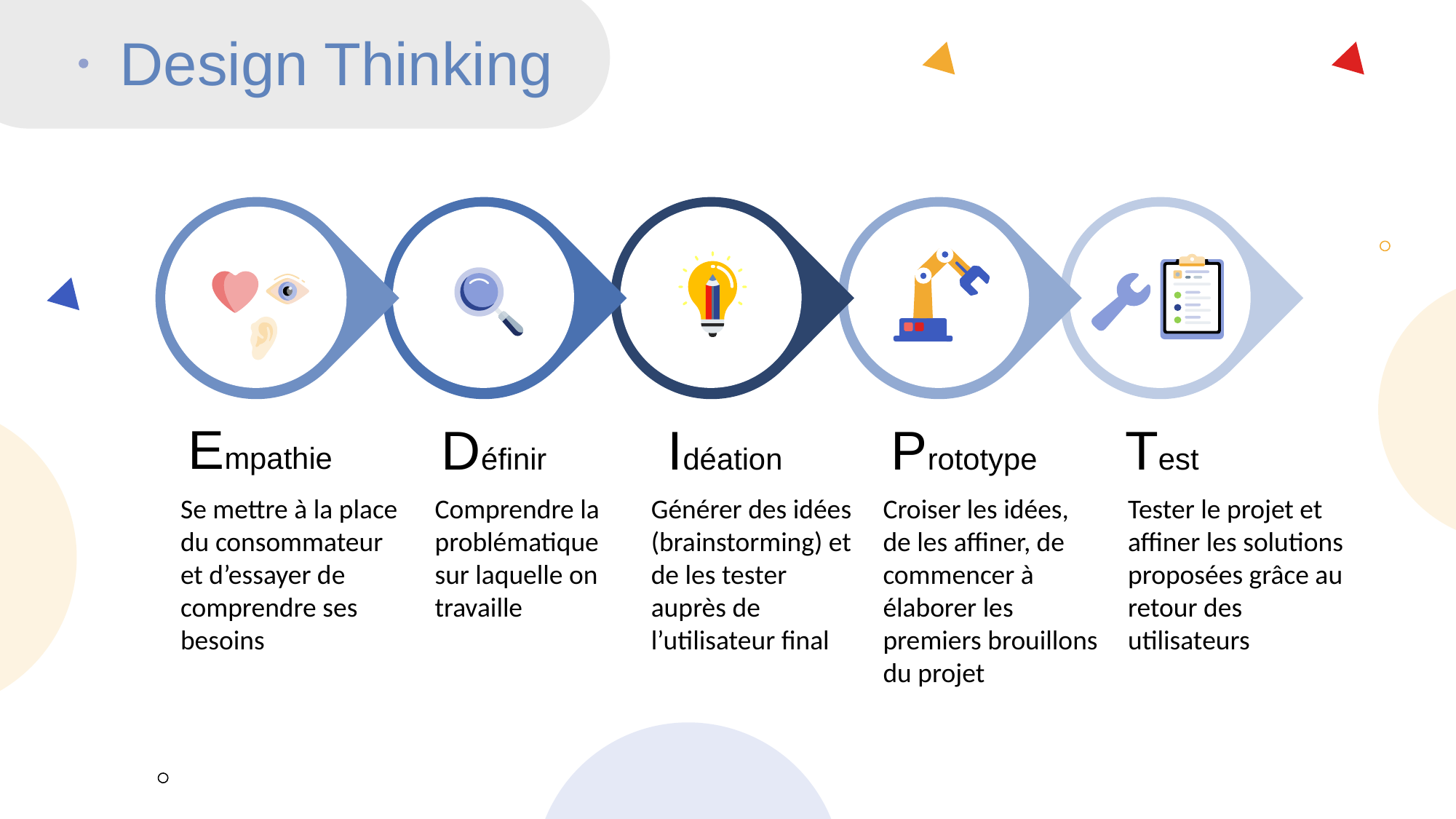

# Design Thinking

Empathie
Définir
Idéation
Test
Prototype
Se mettre à la place du consommateur et d’essayer de comprendre ses besoins
Comprendre la problématique sur laquelle on travaille
Tester le projet et affiner les solutions proposées grâce au retour des utilisateurs
Générer des idées (brainstorming) et de les tester auprès de l’utilisateur final
Croiser les idées,
de les affiner, de commencer à élaborer les premiers brouillons du projet